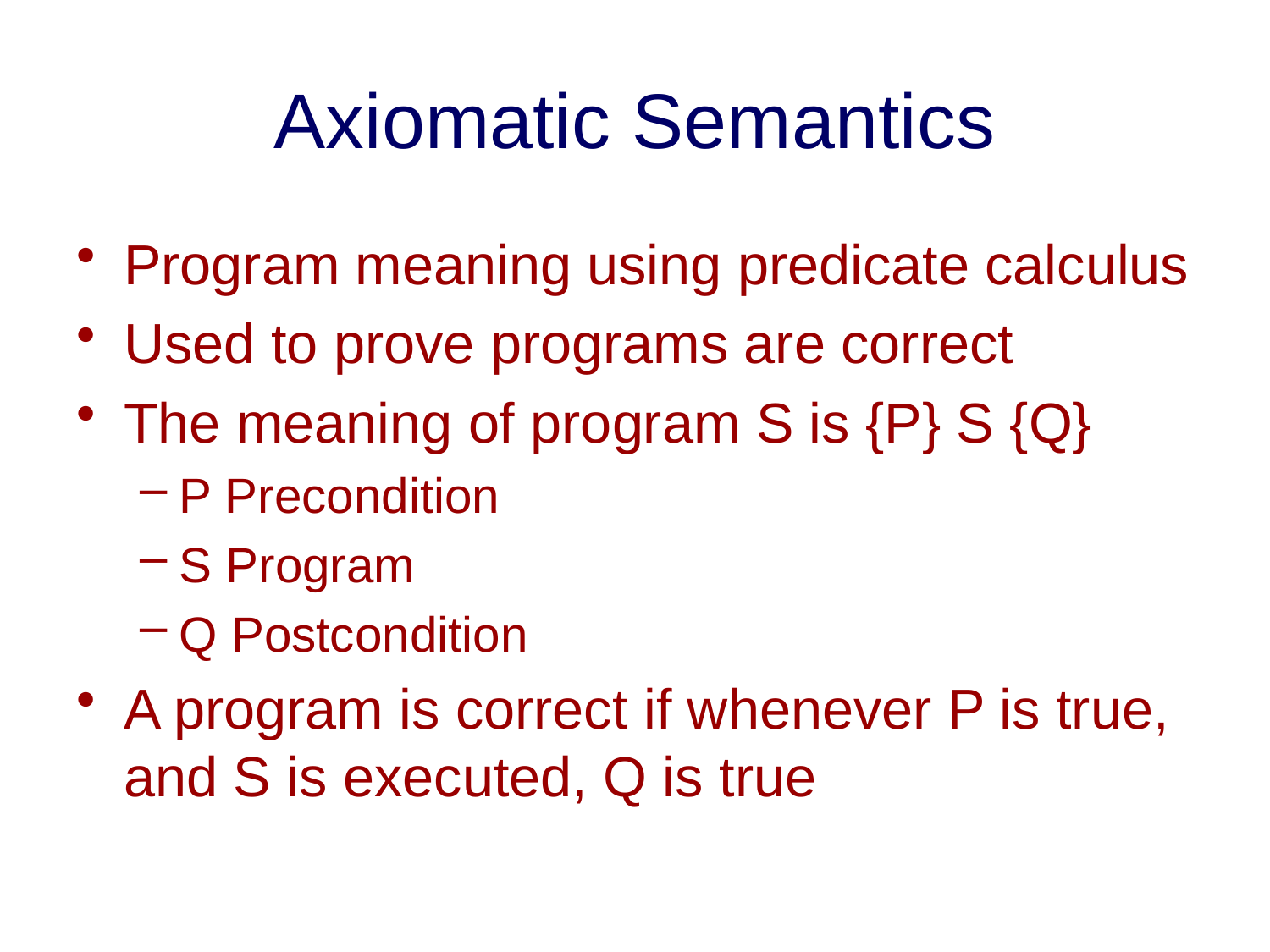

# Axiomatic Semantics
Program meaning using predicate calculus
Used to prove programs are correct
The meaning of program S is {P} S {Q}
P Precondition
S Program
Q Postcondition
A program is correct if whenever P is true, and S is executed, Q is true